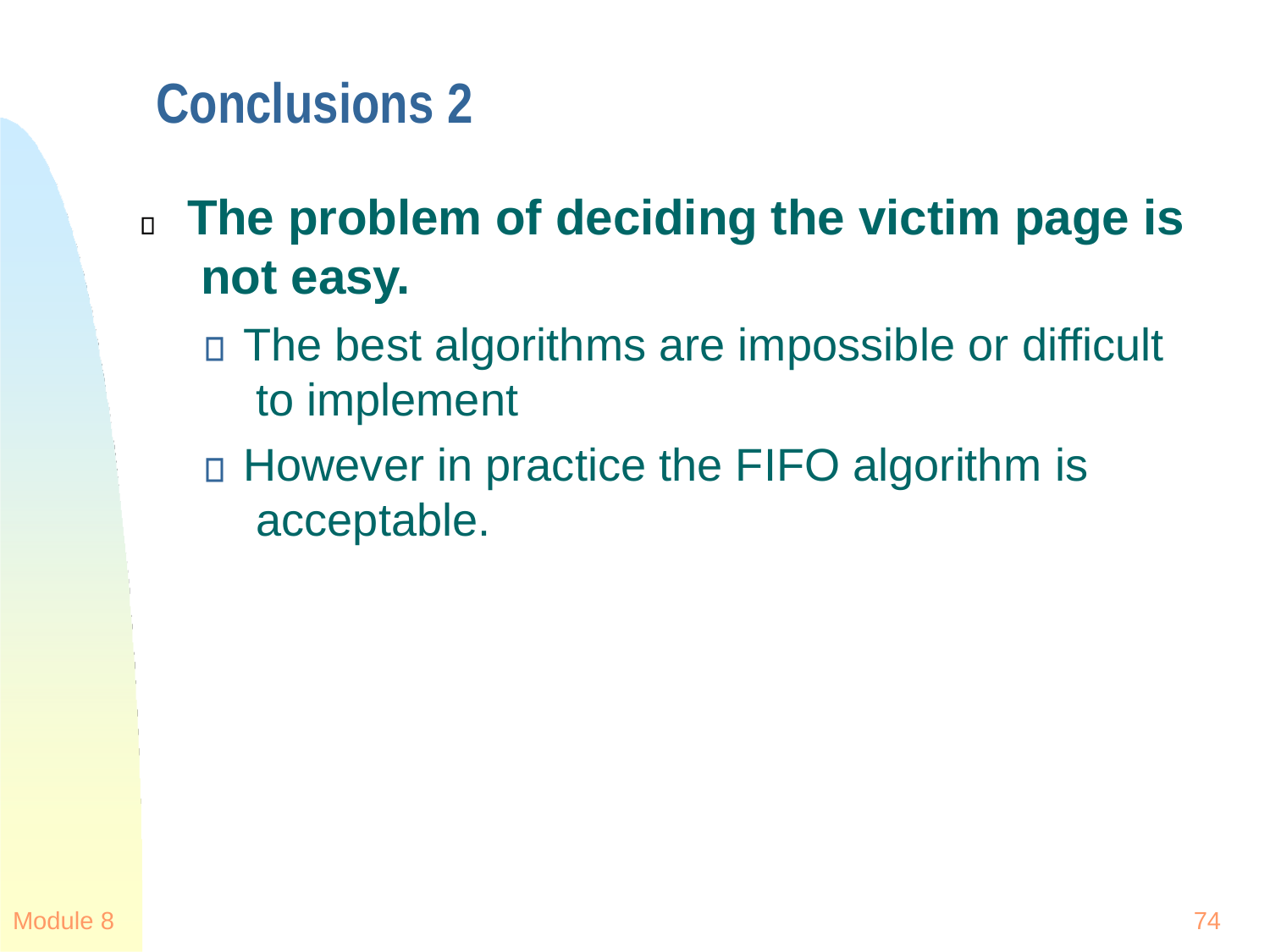

# Conclusions 2
The problem of deciding the victim page is  not easy.
The best algorithms are impossible or difficult  to implement
However in practice the FIFO algorithm is  acceptable.

Module 8
74